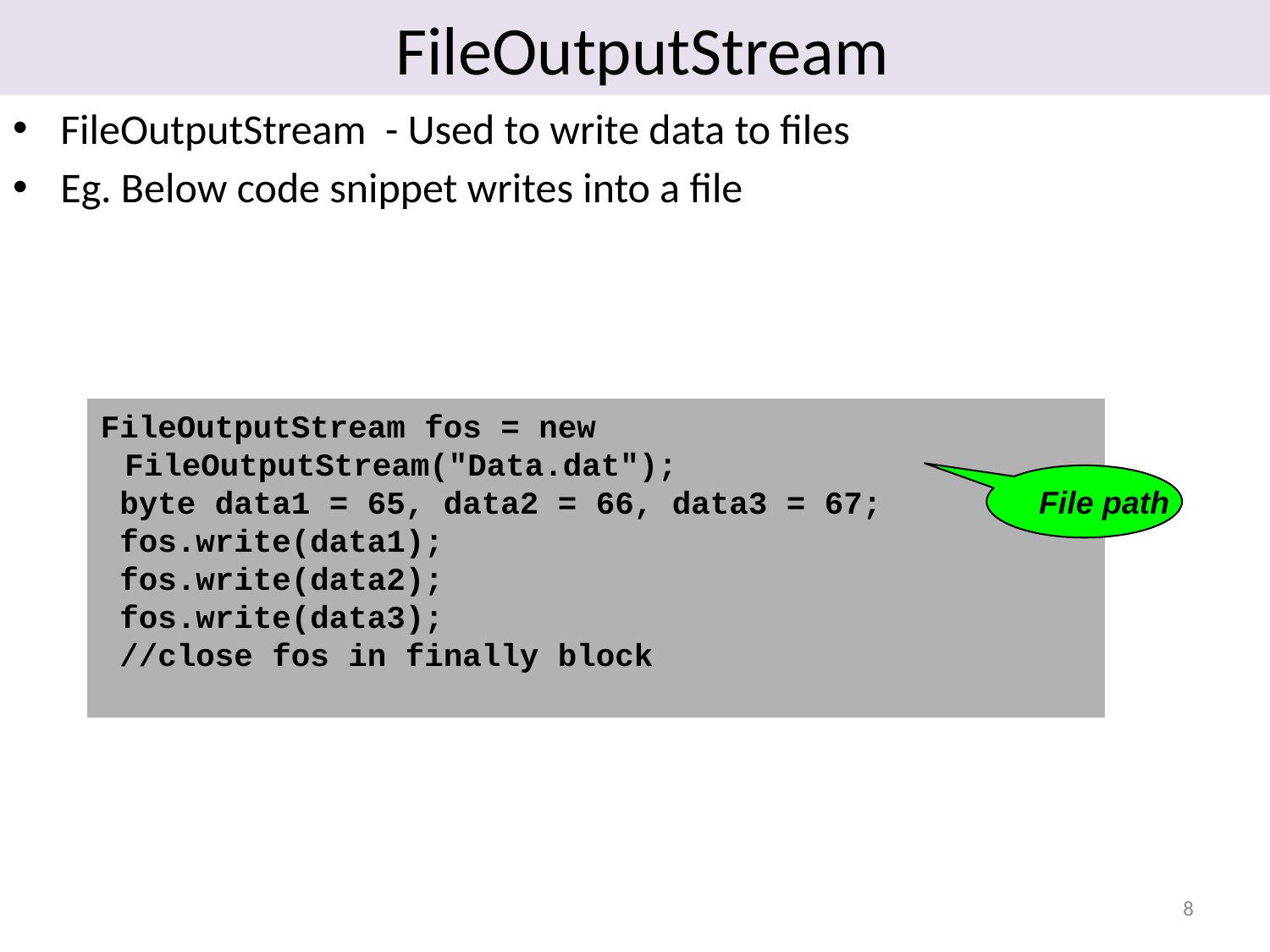

# FileOutputStream
FileOutputStream  - Used to write data to files
Eg. Below code snippet writes into a file

FileOutputStream fos = new FileOutputStream("Data.dat");
 byte data1 = 65, data2 = 66, data3 = 67;
 fos.write(data1);
 fos.write(data2);
 fos.write(data3);
 //close fos in finally block

File path

8